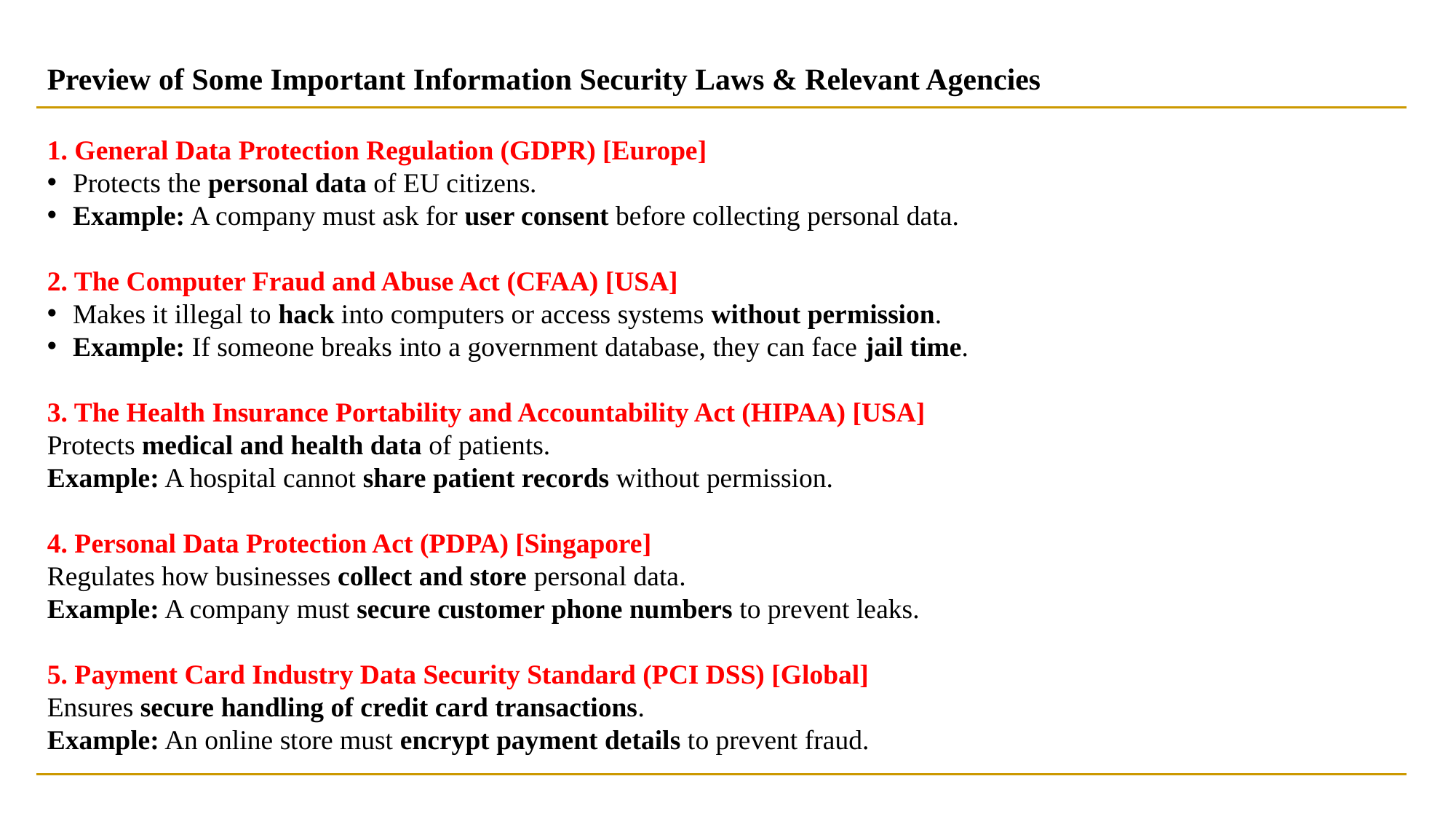

Preview of Some Important Information Security Laws & Relevant Agencies

1. General Data Protection Regulation (GDPR) [Europe]
Protects the personal data of EU citizens.
Example: A company must ask for user consent before collecting personal data.

2. The Computer Fraud and Abuse Act (CFAA) [USA]
Makes it illegal to hack into computers or access systems without permission.
Example: If someone breaks into a government database, they can face jail time.

3. The Health Insurance Portability and Accountability Act (HIPAA) [USA]
Protects medical and health data of patients.
Example: A hospital cannot share patient records without permission.

4. Personal Data Protection Act (PDPA) [Singapore]
Regulates how businesses collect and store personal data.
Example: A company must secure customer phone numbers to prevent leaks.

5. Payment Card Industry Data Security Standard (PCI DSS) [Global]
Ensures secure handling of credit card transactions.
Example: An online store must encrypt payment details to prevent fraud.